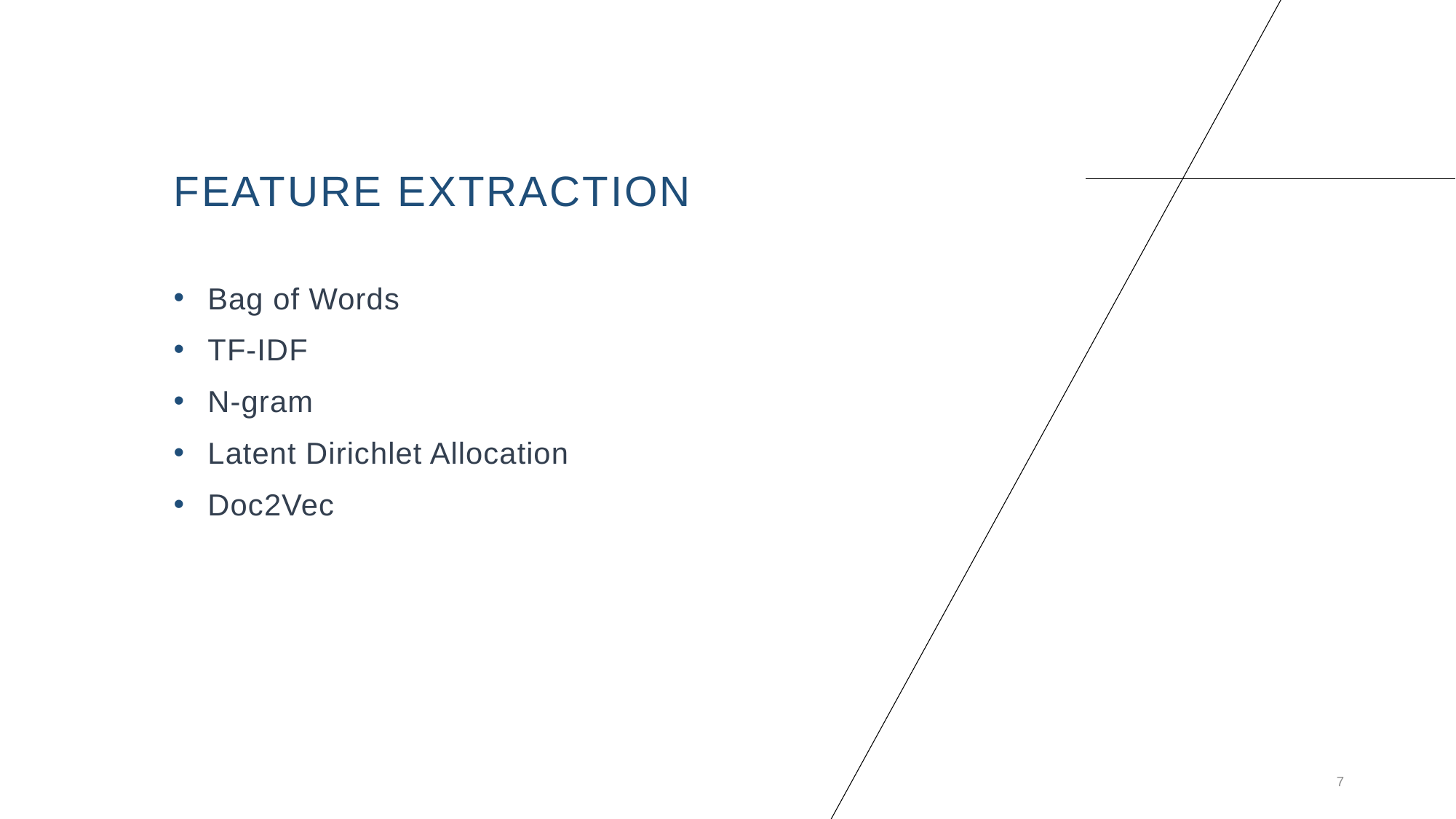

# Feature extraction
Bag of Words
TF-IDF
N-gram
Latent Dirichlet Allocation
Doc2Vec

7